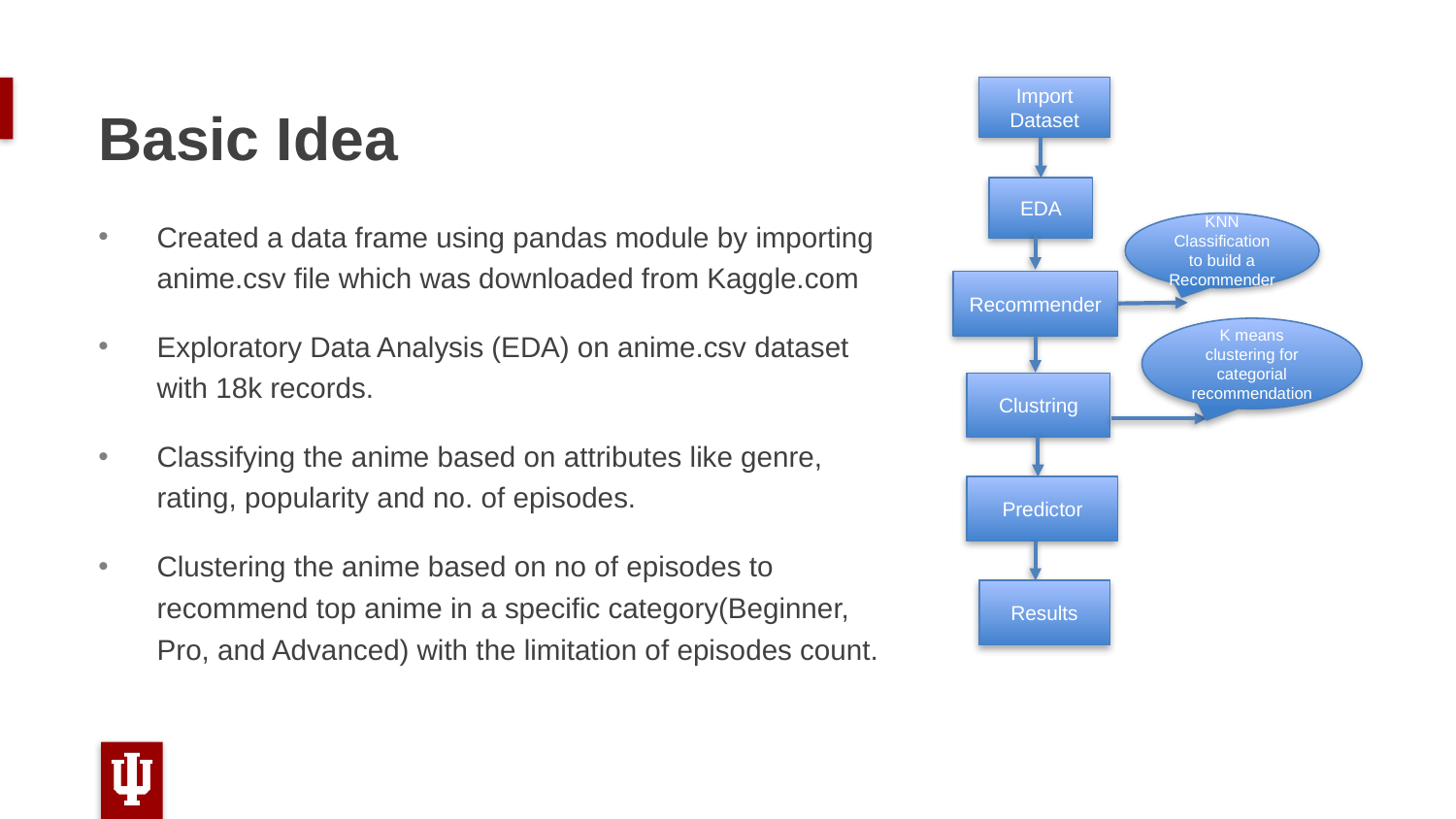

# Basic Idea
Import Dataset
EDA
Created a data frame using pandas module by importing anime.csv file which was downloaded from Kaggle.com
Exploratory Data Analysis (EDA) on anime.csv dataset with 18k records.
Classifying the anime based on attributes like genre, rating, popularity and no. of episodes.
Clustering the anime based on no of episodes to recommend top anime in a specific category(Beginner, Pro, and Advanced) with the limitation of episodes count.

KNN Classification to build a Recommender
Recommender
K means clustering for categorial recommendation
Clustring
Predictor
Results